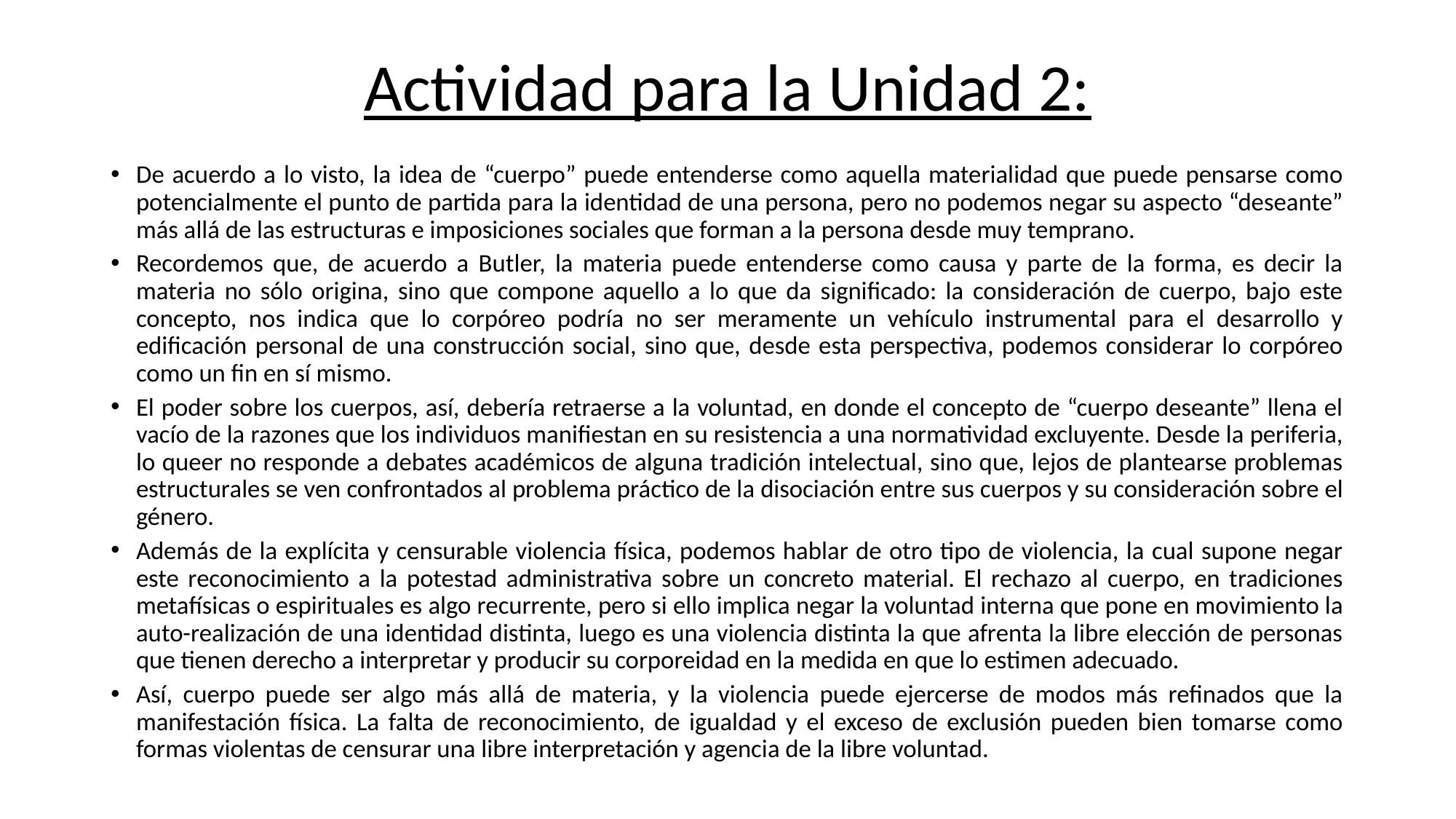

# Actividad para la Unidad 2:
De acuerdo a lo visto, la idea de “cuerpo” puede entenderse como aquella materialidad que puede pensarse como potencialmente el punto de partida para la identidad de una persona, pero no podemos negar su aspecto “deseante” más allá de las estructuras e imposiciones sociales que forman a la persona desde muy temprano.
Recordemos que, de acuerdo a Butler, la materia puede entenderse como causa y parte de la forma, es decir la materia no sólo origina, sino que compone aquello a lo que da significado: la consideración de cuerpo, bajo este concepto, nos indica que lo corpóreo podría no ser meramente un vehículo instrumental para el desarrollo y edificación personal de una construcción social, sino que, desde esta perspectiva, podemos considerar lo corpóreo como un fin en sí mismo.
El poder sobre los cuerpos, así, debería retraerse a la voluntad, en donde el concepto de “cuerpo deseante” llena el vacío de la razones que los individuos manifiestan en su resistencia a una normatividad excluyente. Desde la periferia, lo queer no responde a debates académicos de alguna tradición intelectual, sino que, lejos de plantearse problemas estructurales se ven confrontados al problema práctico de la disociación entre sus cuerpos y su consideración sobre el género.
Además de la explícita y censurable violencia física, podemos hablar de otro tipo de violencia, la cual supone negar este reconocimiento a la potestad administrativa sobre un concreto material. El rechazo al cuerpo, en tradiciones metafísicas o espirituales es algo recurrente, pero si ello implica negar la voluntad interna que pone en movimiento la auto-realización de una identidad distinta, luego es una violencia distinta la que afrenta la libre elección de personas que tienen derecho a interpretar y producir su corporeidad en la medida en que lo estimen adecuado.
Así, cuerpo puede ser algo más allá de materia, y la violencia puede ejercerse de modos más refinados que la manifestación física. La falta de reconocimiento, de igualdad y el exceso de exclusión pueden bien tomarse como formas violentas de censurar una libre interpretación y agencia de la libre voluntad.